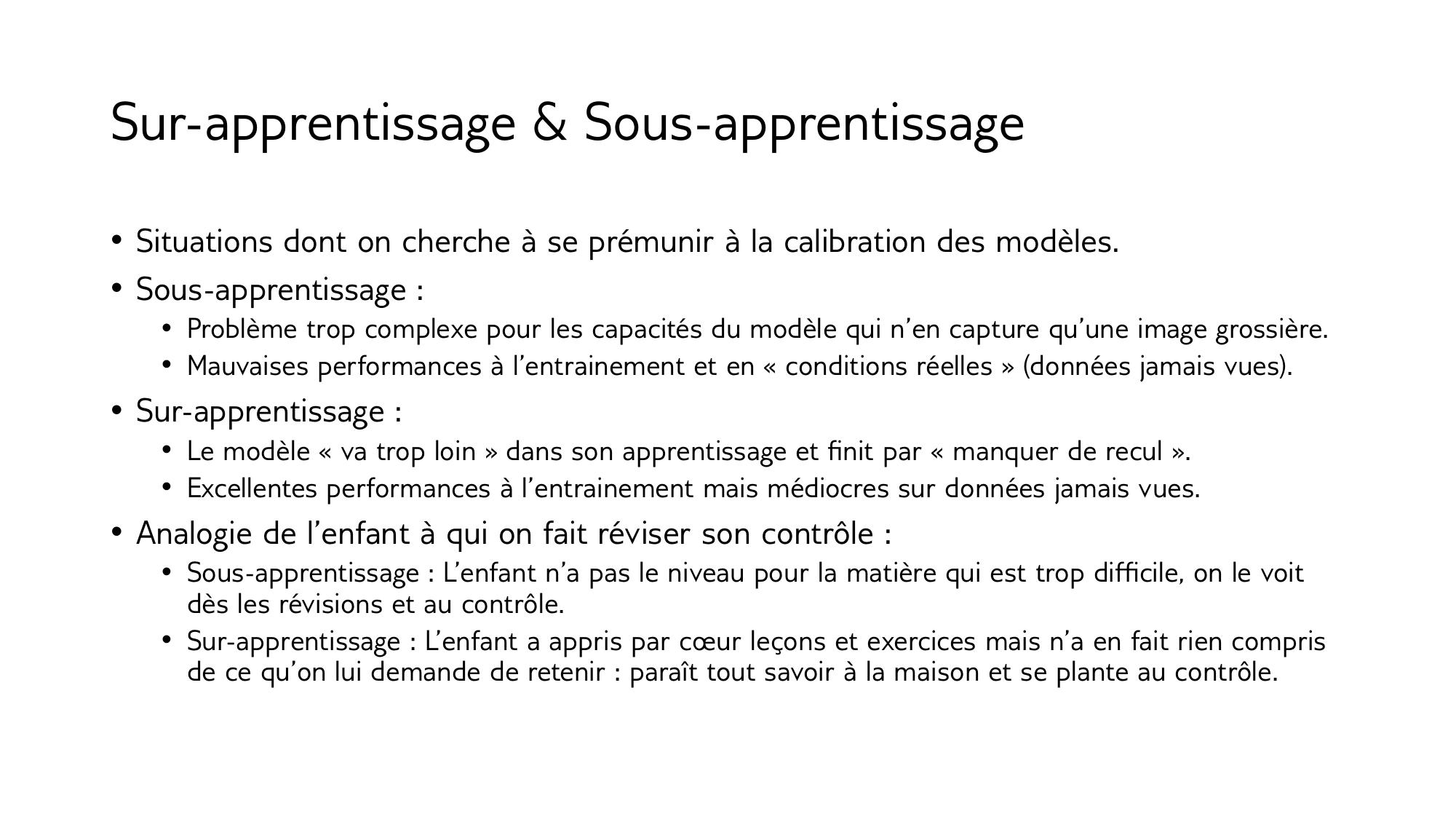

# Sur-apprentissage & Sous-apprentissage
Situations dont on cherche à se prémunir à la calibration des modèles.
Sous-apprentissage :
Problème trop complexe pour les capacités du modèle qui n’en capture qu’une image grossière.
Mauvaises performances à l’entrainement et en « conditions réelles » (données jamais vues).
Sur-apprentissage :
Le modèle « va trop loin » dans son apprentissage et finit par « manquer de recul ».
Excellentes performances à l’entrainement mais médiocres sur données jamais vues.
Analogie de l’enfant à qui on fait réviser son contrôle :
Sous-apprentissage : L’enfant n’a pas le niveau pour la matière qui est trop difficile, on le voit dès les révisions et au contrôle.
Sur-apprentissage : L’enfant a appris par cœur leçons et exercices mais n’a en fait rien compris de ce qu’on lui demande de retenir : paraît tout savoir à la maison et se plante au contrôle.